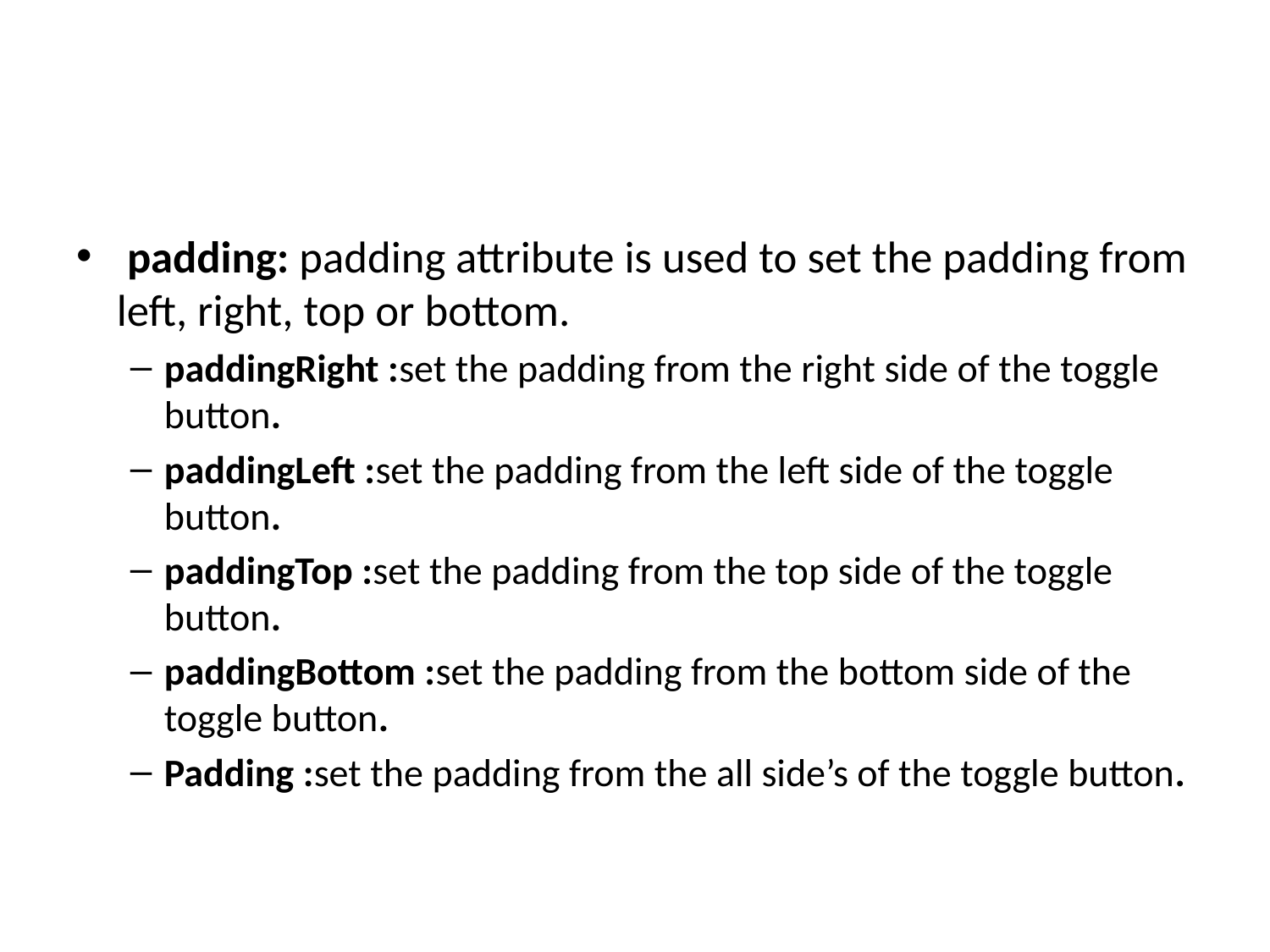

#
 padding: padding attribute is used to set the padding from left, right, top or bottom.
paddingRight :set the padding from the right side of the toggle button.
paddingLeft :set the padding from the left side of the toggle button.
paddingTop :set the padding from the top side of the toggle button.
paddingBottom :set the padding from the bottom side of the toggle button.
Padding :set the padding from the all side’s of the toggle button.